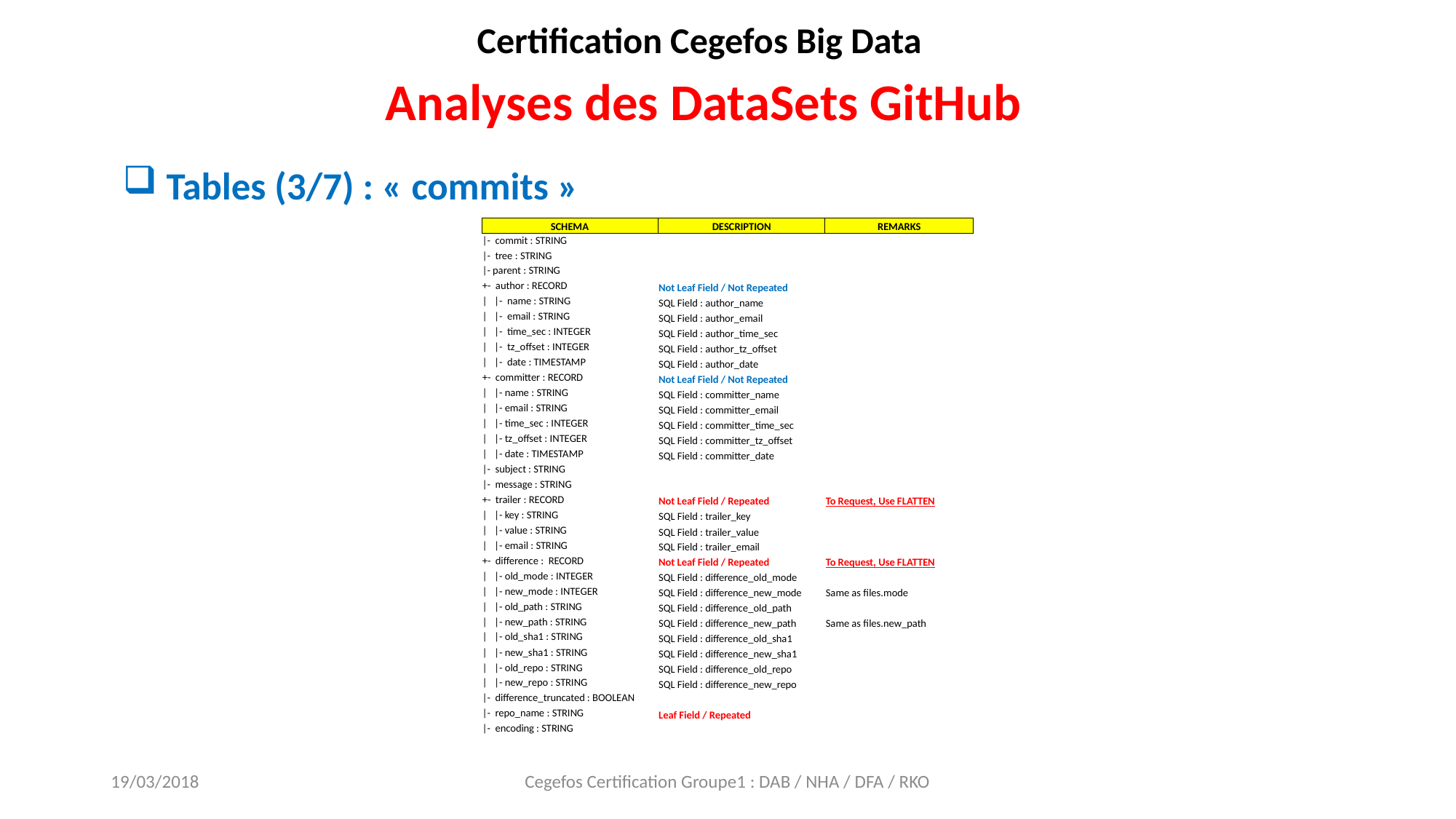

Certification Cegefos Big Data
Analyses des DataSets GitHub
#
Tables (3/7) : « commits »

| SCHEMA | DESCRIPTION | REMARKS |
| --- | --- | --- |
| |- commit : STRING |  |  |
| |- tree : STRING |  |  |
| |- parent : STRING |  |  |
| +- author : RECORD | Not Leaf Field / Not Repeated |  |
| | |- name : STRING | SQL Field : author\_name |  |
| | |- email : STRING | SQL Field : author\_email |  |
| | |- time\_sec : INTEGER | SQL Field : author\_time\_sec |  |
| | |- tz\_offset : INTEGER | SQL Field : author\_tz\_offset |  |
| | |- date : TIMESTAMP | SQL Field : author\_date |  |
| +- committer : RECORD | Not Leaf Field / Not Repeated |  |
| | |- name : STRING | SQL Field : committer\_name |  |
| | |- email : STRING | SQL Field : committer\_email |  |
| | |- time\_sec : INTEGER | SQL Field : committer\_time\_sec |  |
| | |- tz\_offset : INTEGER | SQL Field : committer\_tz\_offset |  |
| | |- date : TIMESTAMP | SQL Field : committer\_date |  |
| |- subject : STRING |  |  |
| |- message : STRING |  |  |
| +- trailer : RECORD | Not Leaf Field / Repeated | To Request, Use FLATTEN |
| | |- key : STRING | SQL Field : trailer\_key |  |
| | |- value : STRING | SQL Field : trailer\_value |  |
| | |- email : STRING | SQL Field : trailer\_email |  |
| +- difference : RECORD | Not Leaf Field / Repeated | To Request, Use FLATTEN |
| | |- old\_mode : INTEGER | SQL Field : difference\_old\_mode |  |
| | |- new\_mode : INTEGER | SQL Field : difference\_new\_mode | Same as files.mode |
| | |- old\_path : STRING | SQL Field : difference\_old\_path |  |
| | |- new\_path : STRING | SQL Field : difference\_new\_path | Same as files.new\_path |
| | |- old\_sha1 : STRING | SQL Field : difference\_old\_sha1 |  |
| | |- new\_sha1 : STRING | SQL Field : difference\_new\_sha1 |  |
| | |- old\_repo : STRING | SQL Field : difference\_old\_repo |  |
| | |- new\_repo : STRING | SQL Field : difference\_new\_repo |  |
| |- difference\_truncated : BOOLEAN |  |  |
| |- repo\_name : STRING | Leaf Field / Repeated |  |
| |- encoding : STRING |  |  |
19/03/2018
Cegefos Certification Groupe1 : DAB / NHA / DFA / RKO